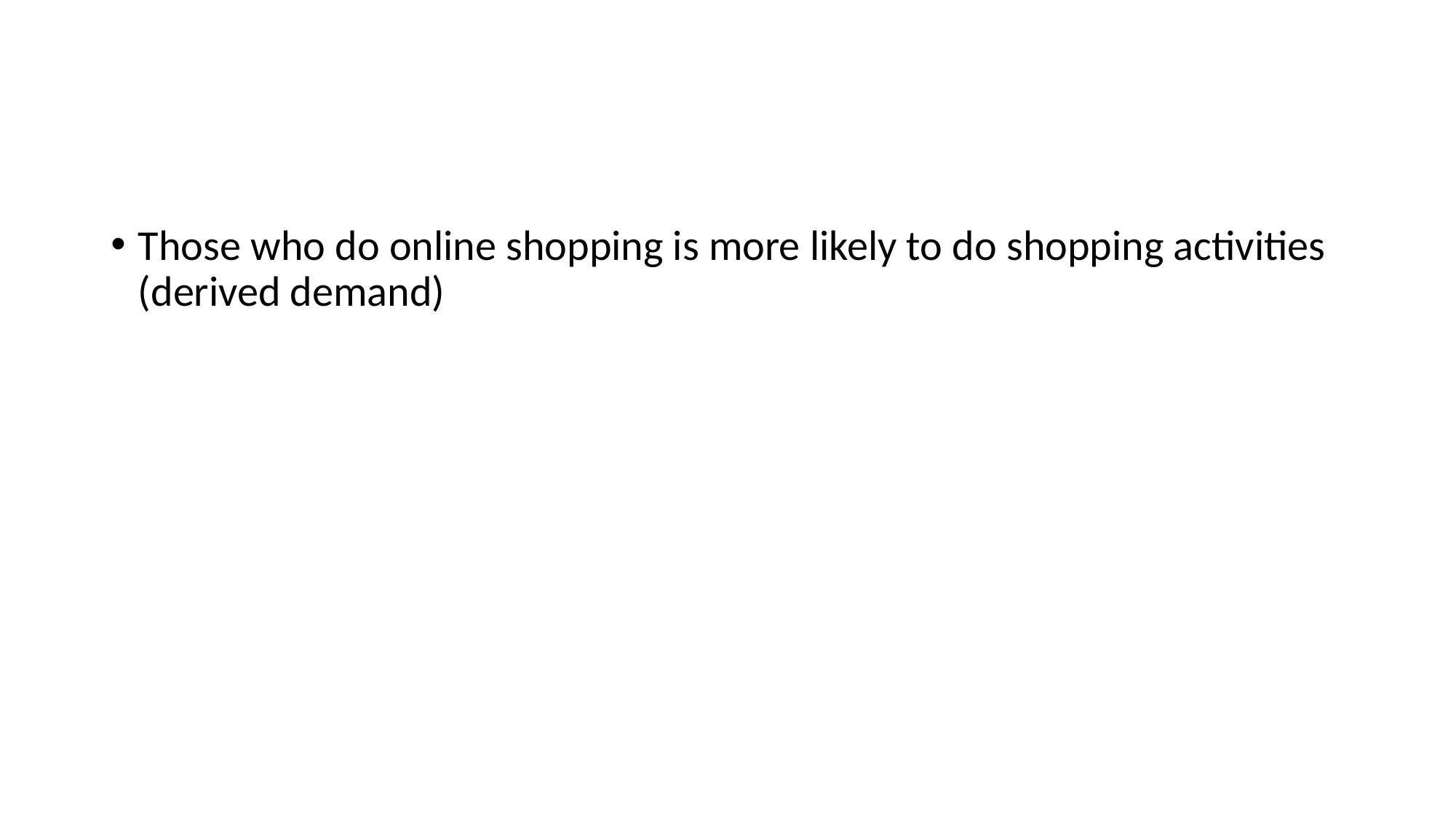

#
Those who do online shopping is more likely to do shopping activities (derived demand)